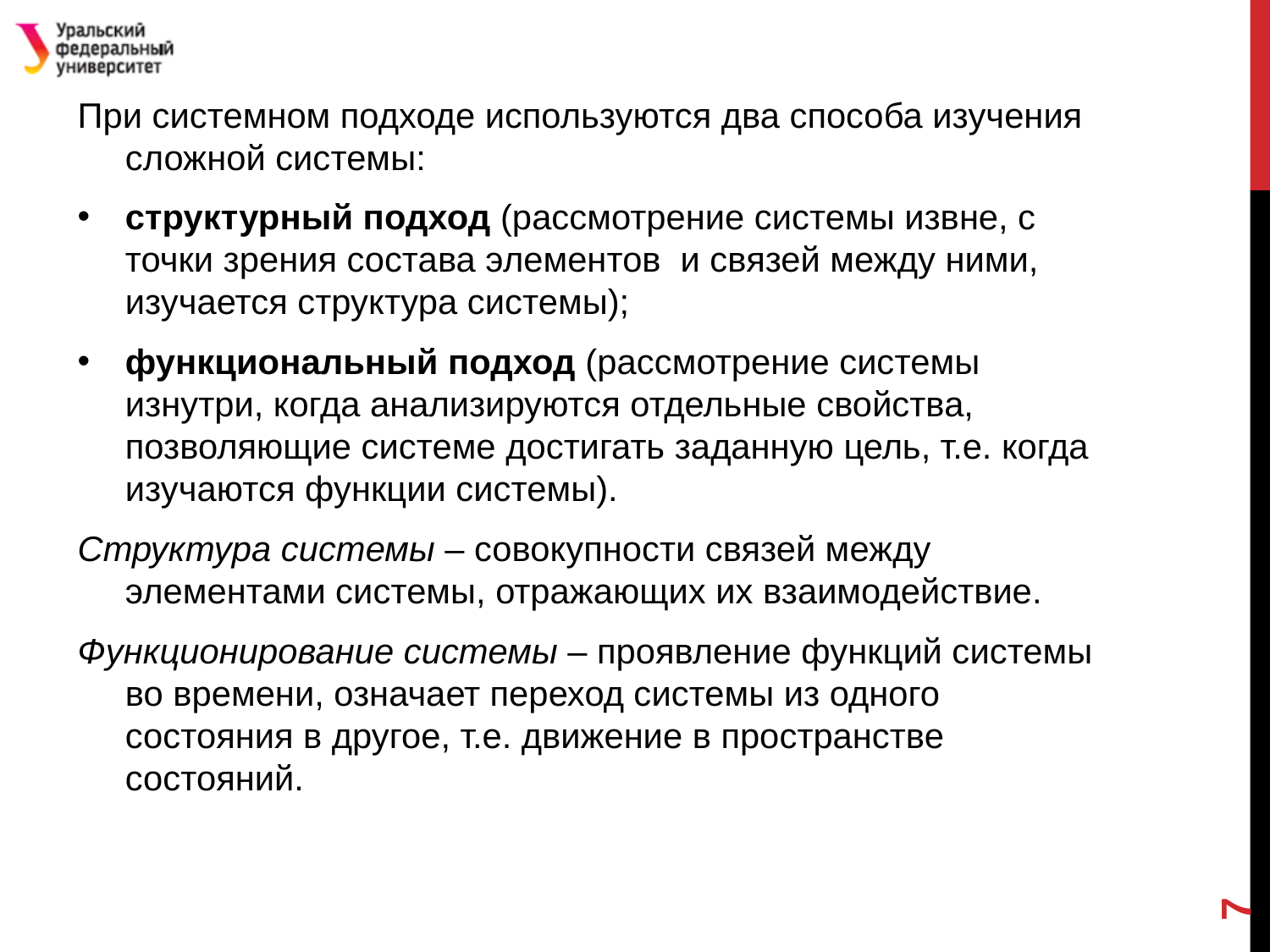

#
При системном подходе используются два способа изучения сложной системы:
структурный подход (рассмотрение системы извне, с точки зрения состава элементов  и связей между ними, изучается структура системы);
функциональный подход (рассмотрение системы изнутри, когда анализируются отдельные свойства, позволяющие системе достигать заданную цель, т.е. когда изучаются функции системы).
Структура системы – совокупности связей между элементами системы, отражающих их взаимодействие.
Функционирование системы – проявление функций системы во времени, означает переход системы из одного состояния в другое, т.е. движение в пространстве состояний.

7